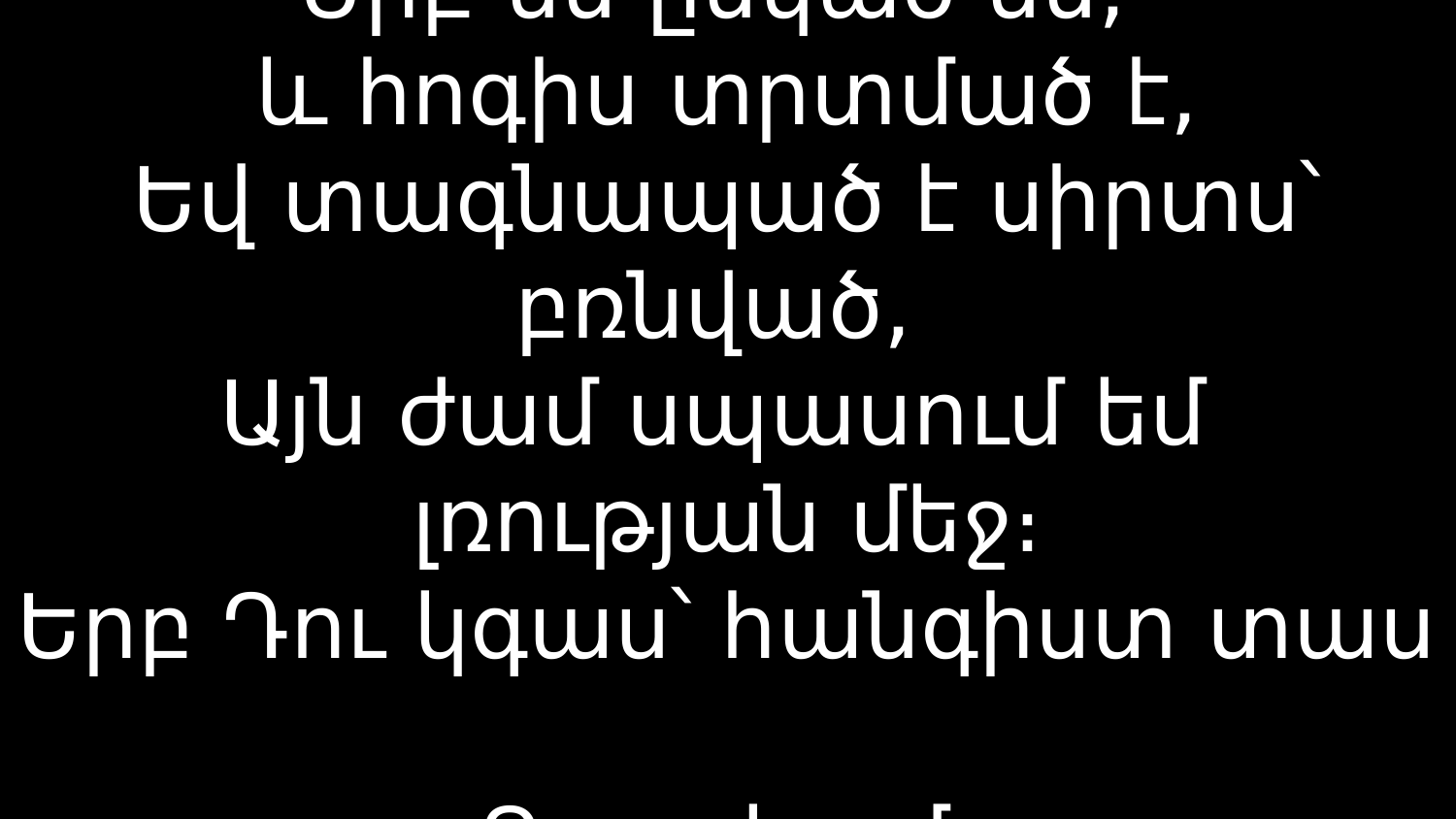

# Երբ ես ընկած եմ, և հոգիս տրտմած է, Եվ տագնապած է սիրտս՝ բռնված, Այն ժամ սպասում եմ լռության մեջ։ Երբ Դու կգաս՝ հանգիստ տաս Քո գրկում։